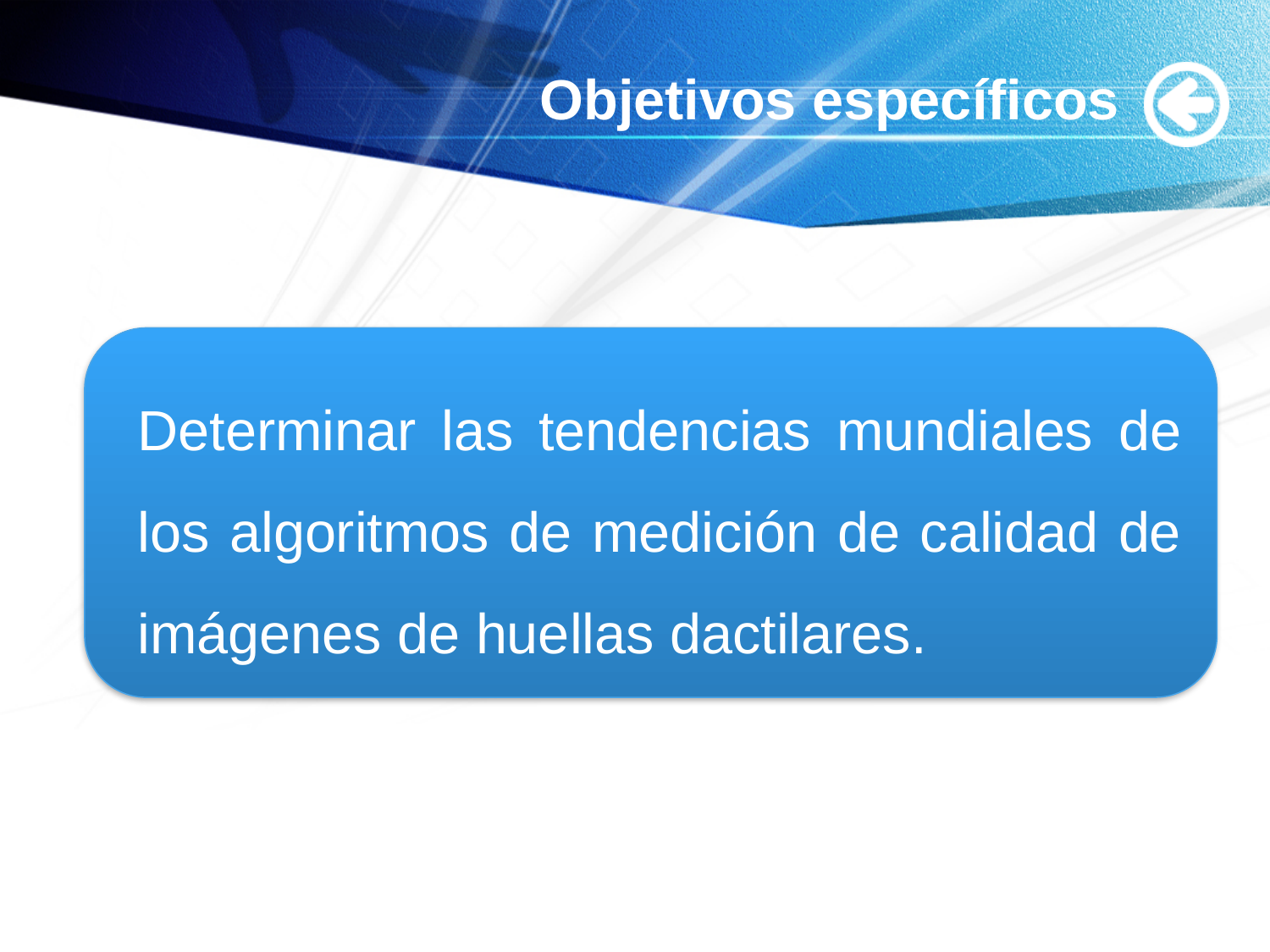

# Objetivos específicos
Determinar las tendencias mundiales de los algoritmos de medición de calidad de imágenes de huellas dactilares.